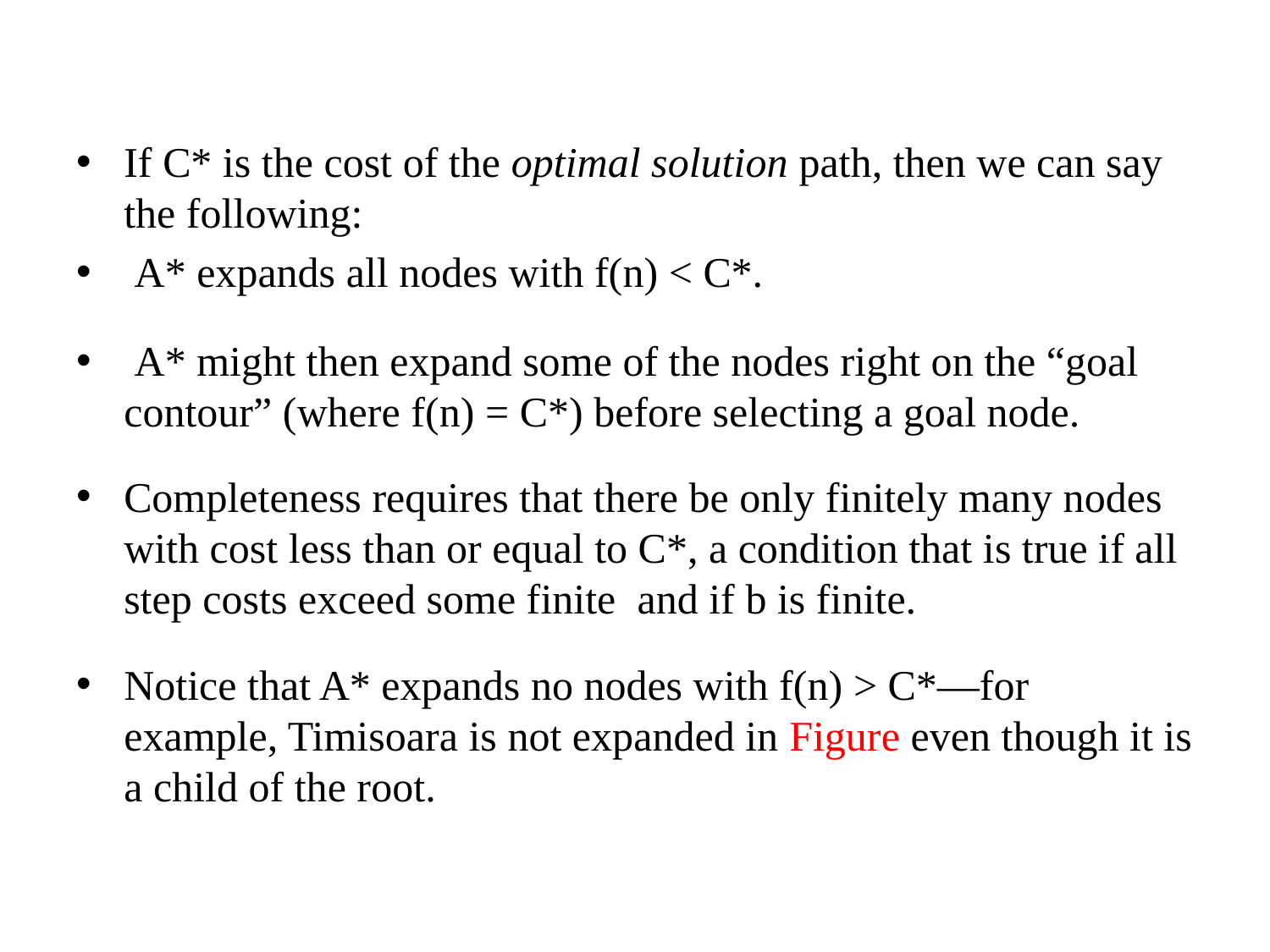

If C* is the cost of the optimal solution path, then we can say the following:
 A* expands all nodes with f(n) < C*.

 A* might then expand some of the nodes right on the “goal contour” (where f(n) = C*) before selecting a goal node.

Completeness requires that there be only finitely many nodes with cost less than or equal to C*, a condition that is true if all step costs exceed some finite  and if b is finite.

Notice that A* expands no nodes with f(n) > C*—for example, Timisoara is not expanded in Figure even though it is a child of the root.